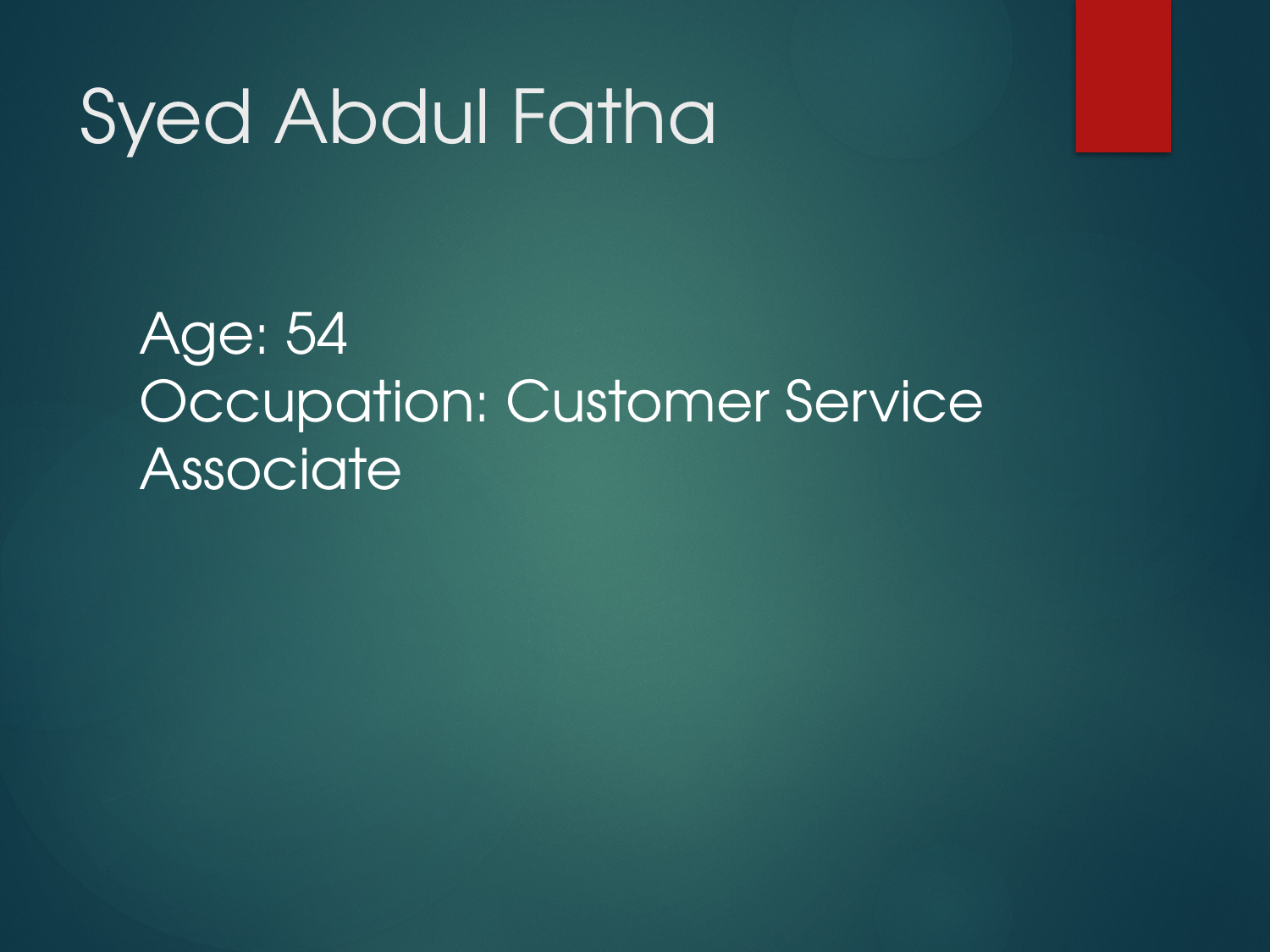

# Syed Abdul Fatha

Age: 54
Occupation: Customer Service Associate